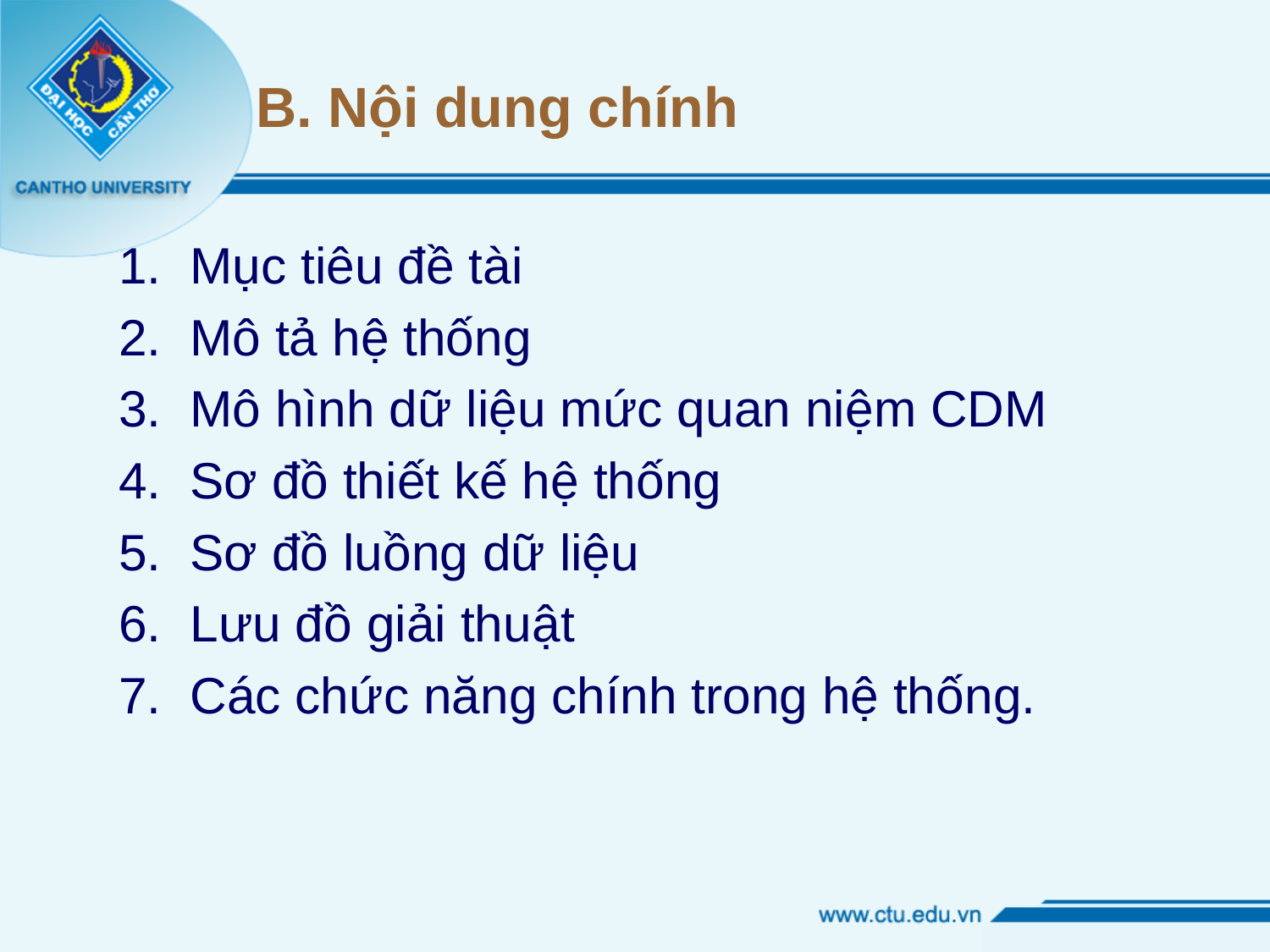

# B. Nội dung chính
Mục tiêu đề tài
Mô tả hệ thống
Mô hình dữ liệu mức quan niệm CDM
Sơ đồ thiết kế hệ thống
Sơ đồ luồng dữ liệu
Lưu đồ giải thuật
Các chức năng chính trong hệ thống.